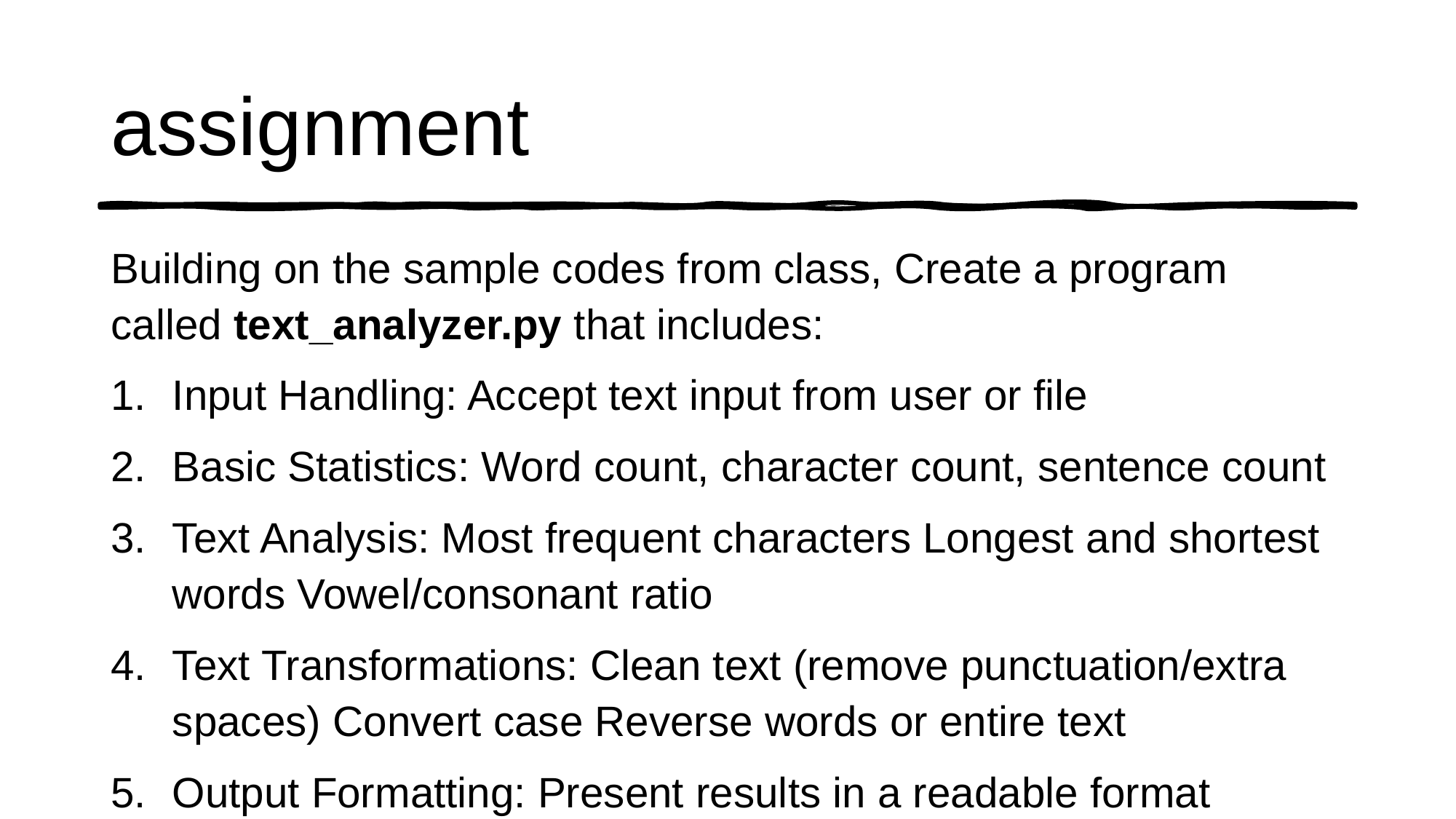

# assignment
Building on the sample codes from class, Create a program called text_analyzer.py that includes:
Input Handling: Accept text input from user or file
Basic Statistics: Word count, character count, sentence count
Text Analysis: Most frequent characters Longest and shortest words Vowel/consonant ratio
Text Transformations: Clean text (remove punctuation/extra spaces) Convert case Reverse words or entire text
Output Formatting: Present results in a readable format